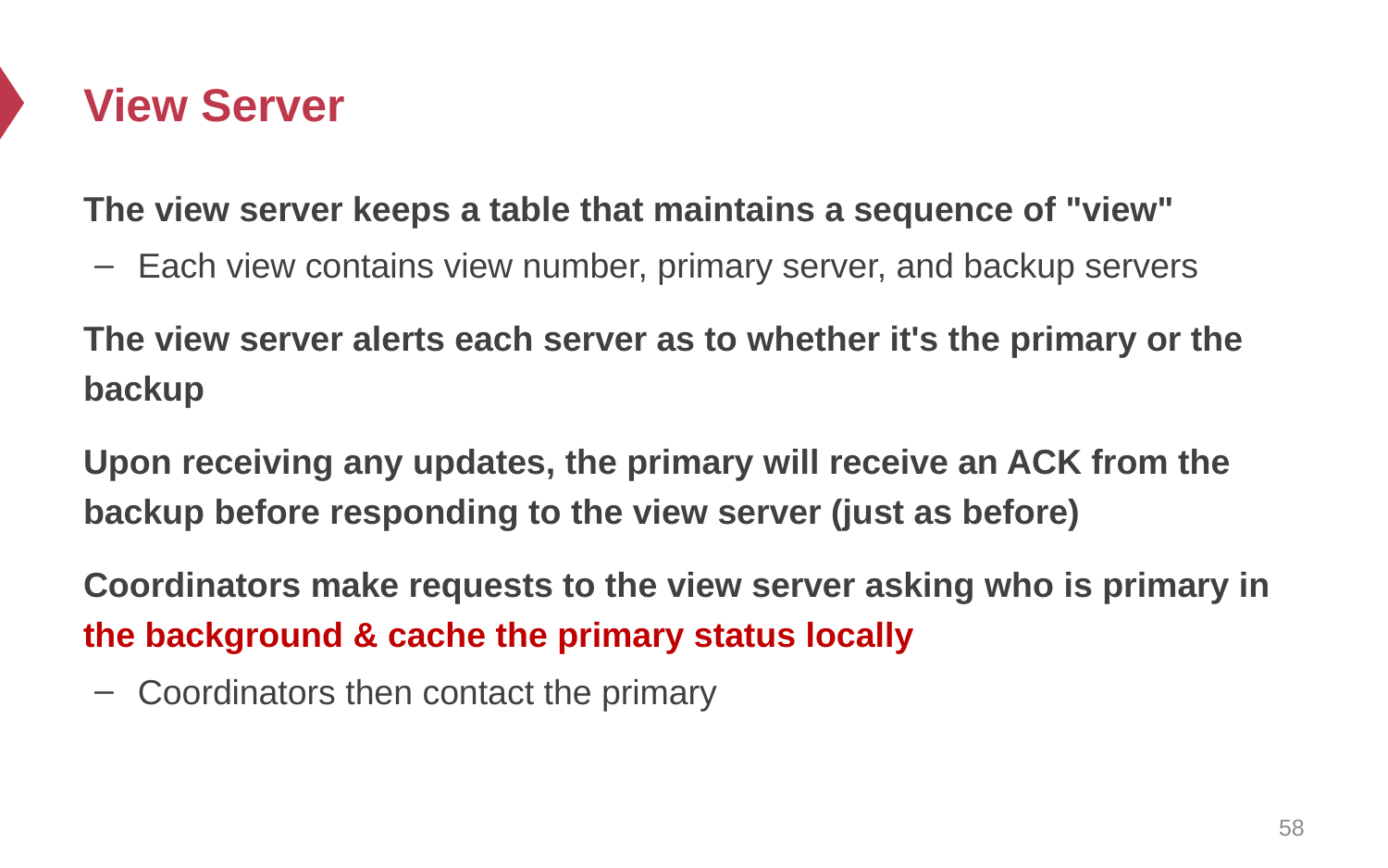

# View Server
The view server keeps a table that maintains a sequence of "view"
Each view contains view number, primary server, and backup servers
The view server alerts each server as to whether it's the primary or the backup
Upon receiving any updates, the primary will receive an ACK from the backup before responding to the view server (just as before)
Coordinators make requests to the view server asking who is primary in the background & cache the primary status locally
Coordinators then contact the primary

58